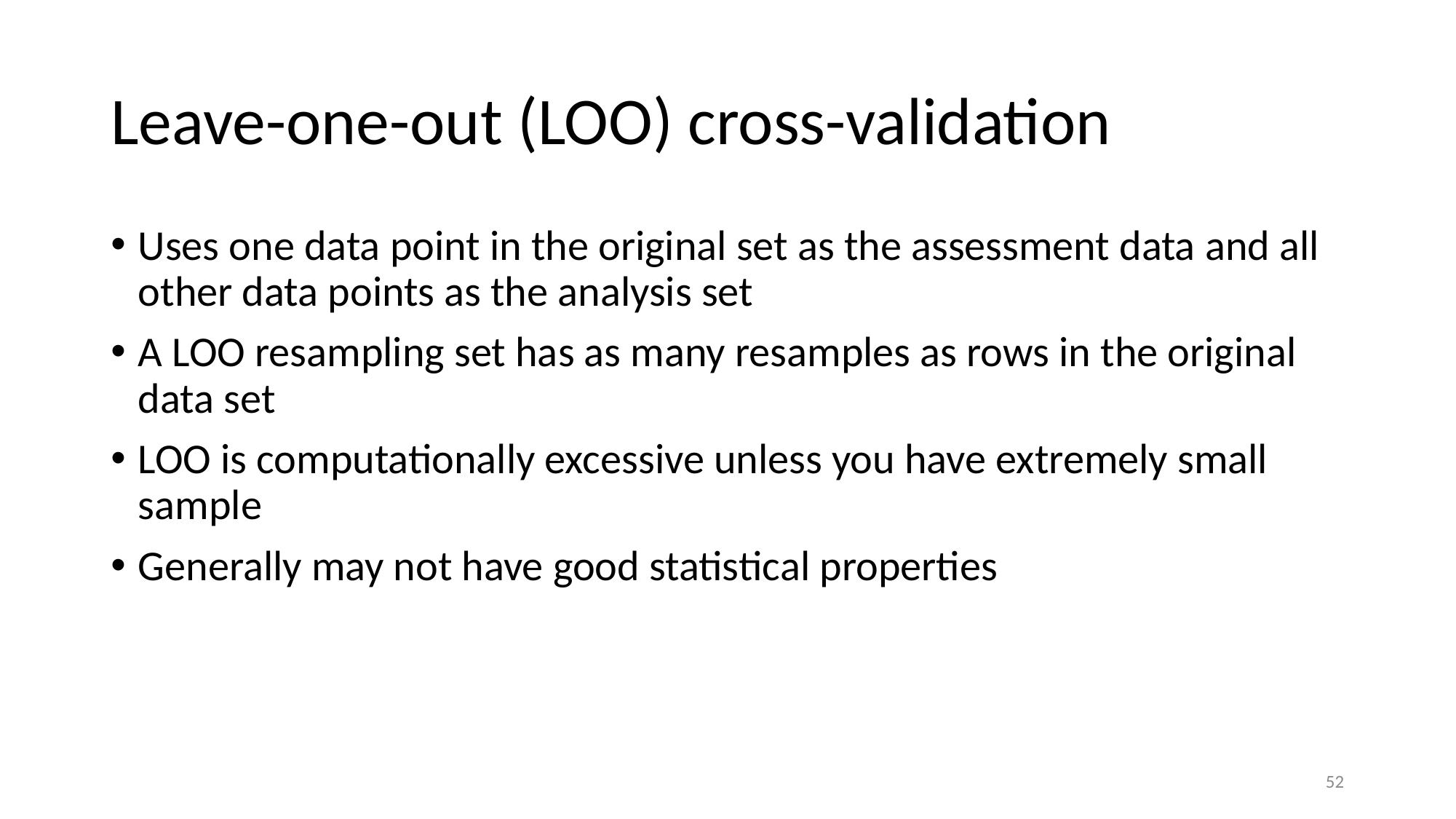

# Leave-one-out (LOO) cross-validation
Uses one data point in the original set as the assessment data and all other data points as the analysis set
A LOO resampling set has as many resamples as rows in the original data set
LOO is computationally excessive unless you have extremely small sample
Generally may not have good statistical properties

52